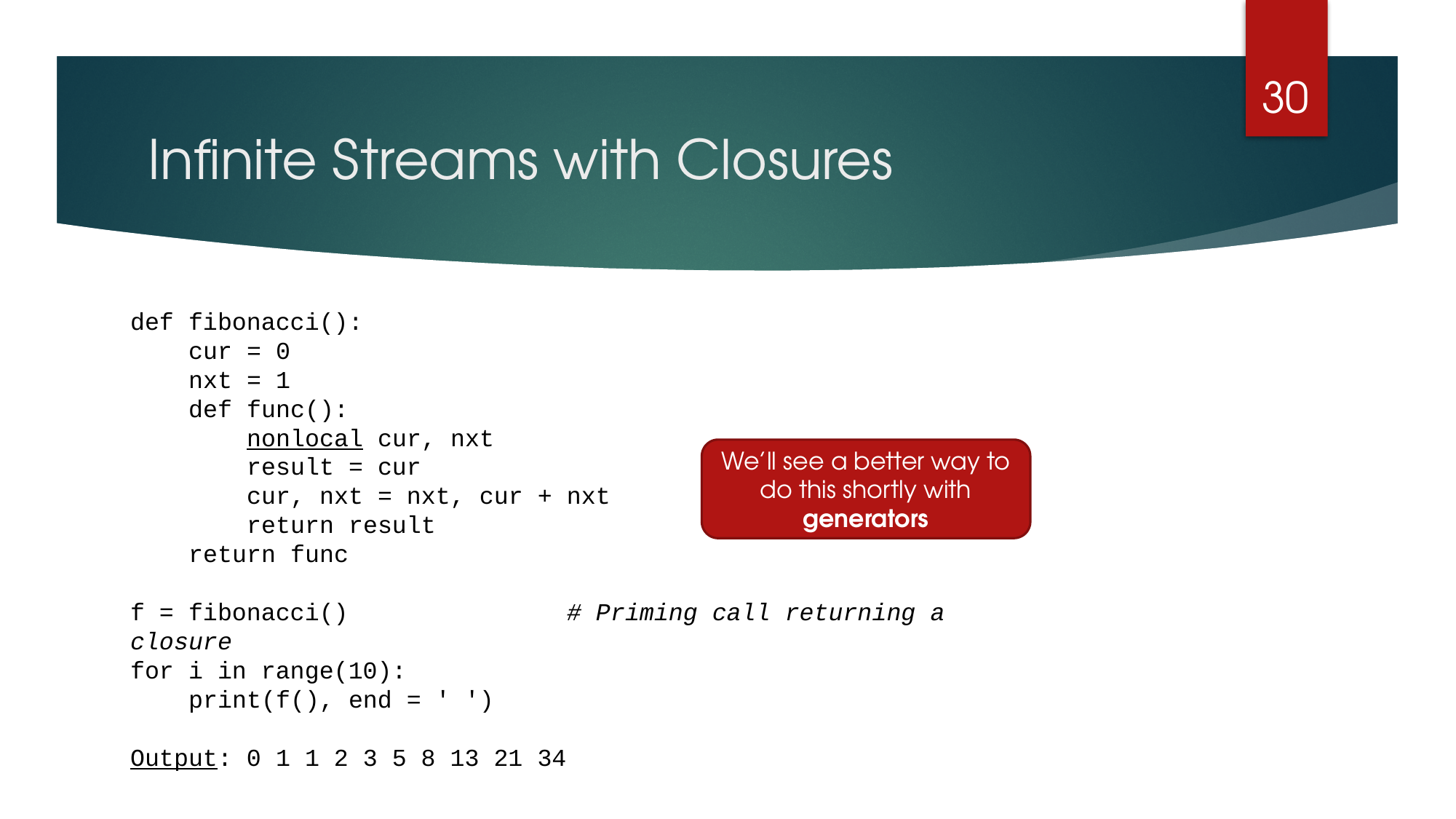

30
# Infinite Streams with Closures
def fibonacci():
    cur = 0
    nxt = 1
    def func():
        nonlocal cur, nxt
        result = cur
        cur, nxt = nxt, cur + nxt
        return result
    return func

f = fibonacci()		# Priming call returning a closure
for i in range(10):
    print(f(), end = ' ')

Output: 0 1 1 2 3 5 8 13 21 34
We’ll see a better way to do this shortly with generators